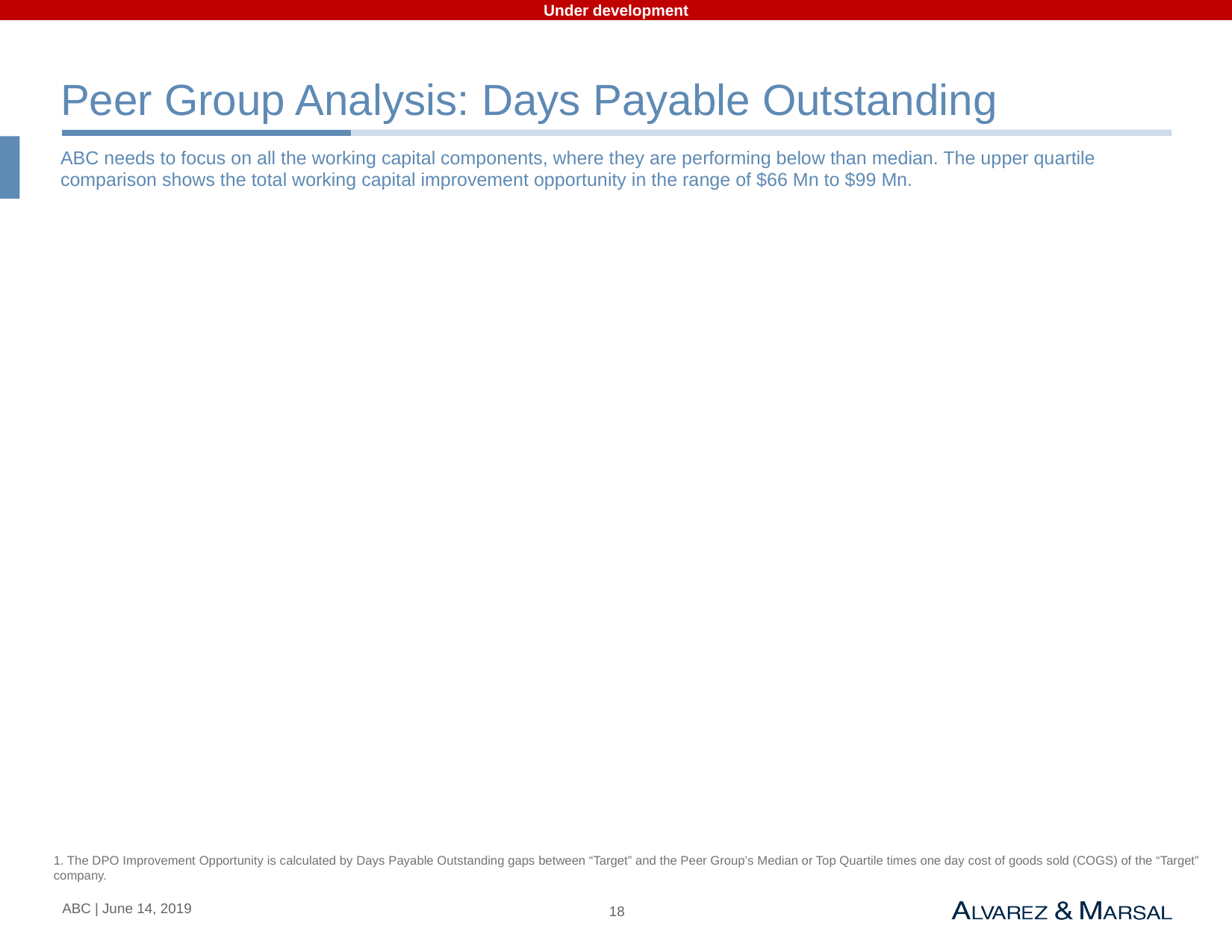

Under development

# Peer Group Analysis: Days Payable Outstanding
ABC needs to focus on all the working capital components, where they are performing below than median. The upper quartile comparison shows the total working capital improvement opportunity in the range of $66 Mn to $99 Mn.

1. The DPO Improvement Opportunity is calculated by Days Payable Outstanding gaps between “Target” and the Peer Group’s Median or Top Quartile times one day cost of goods sold (COGS) of the “Target” company.